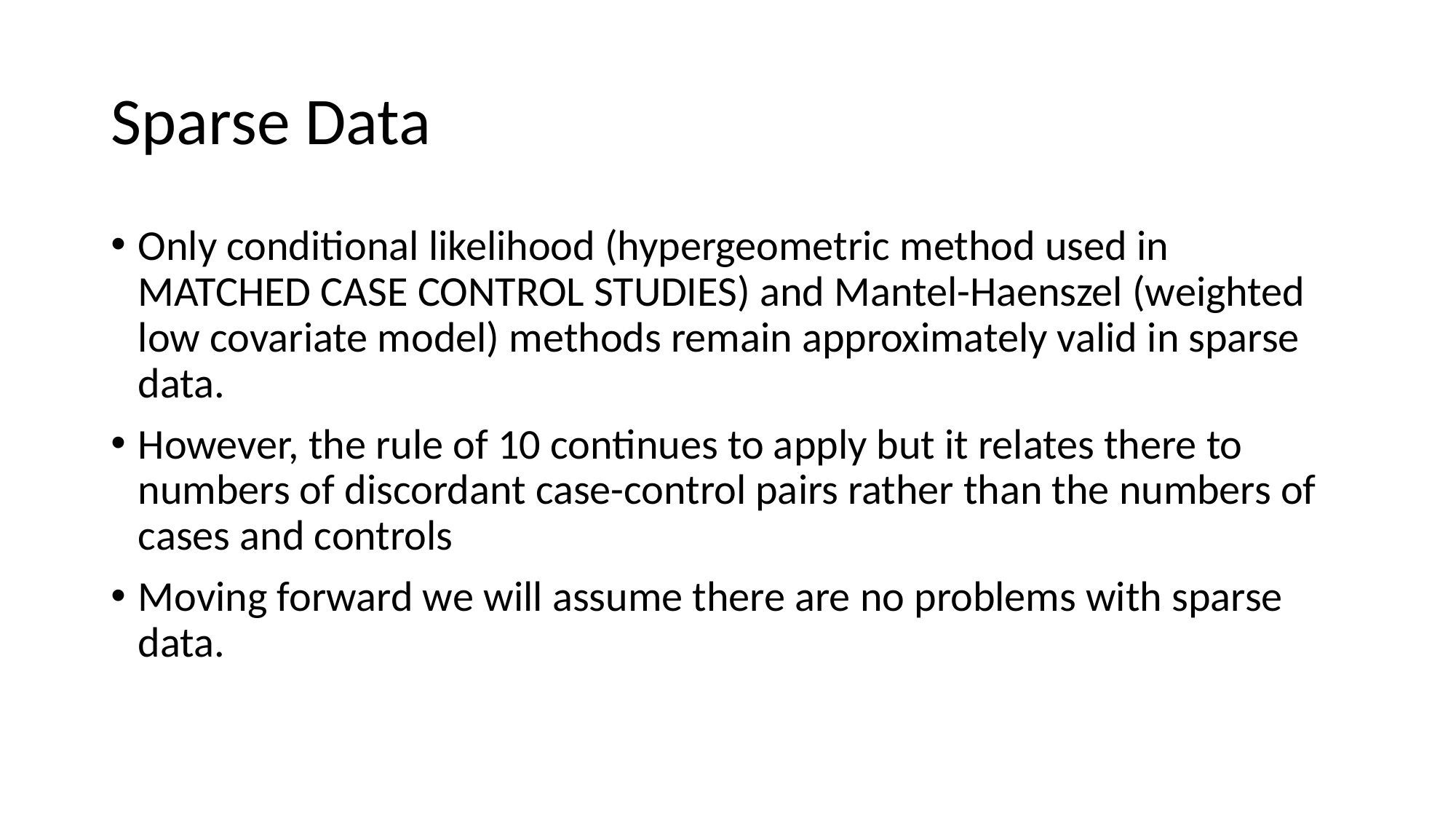

# Sparse Data
Only conditional likelihood (hypergeometric method used in MATCHED CASE CONTROL STUDIES) and Mantel-Haenszel (weighted low covariate model) methods remain approximately valid in sparse data.
However, the rule of 10 continues to apply but it relates there to numbers of discordant case-control pairs rather than the numbers of cases and controls
Moving forward we will assume there are no problems with sparse data.